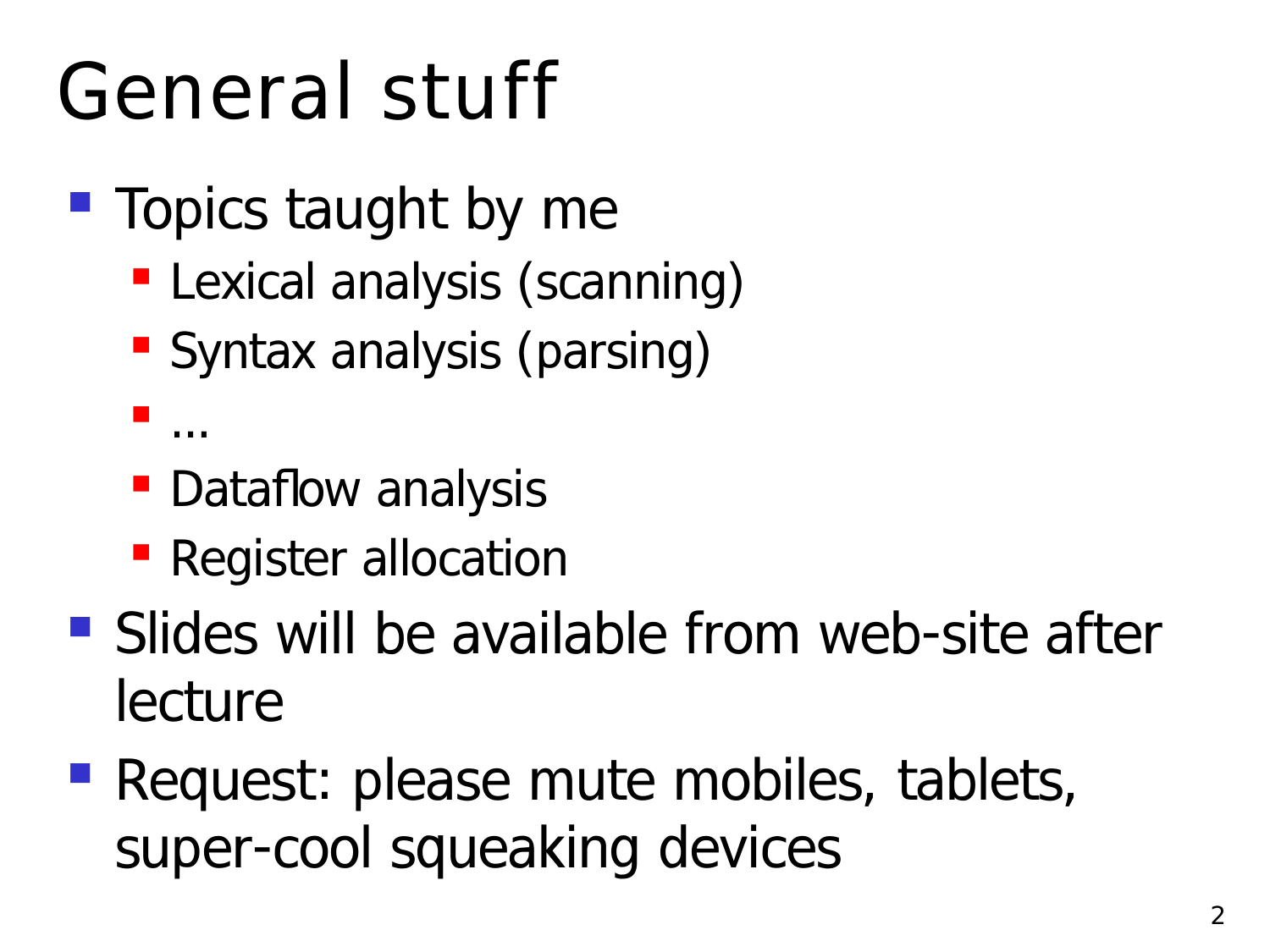

# General stuff
Topics taught by me
Lexical analysis (scanning)
Syntax analysis (parsing)
…
Dataflow analysis
Register allocation
Slides will be available from web-site after lecture
Request: please mute mobiles, tablets, super-cool squeaking devices
2